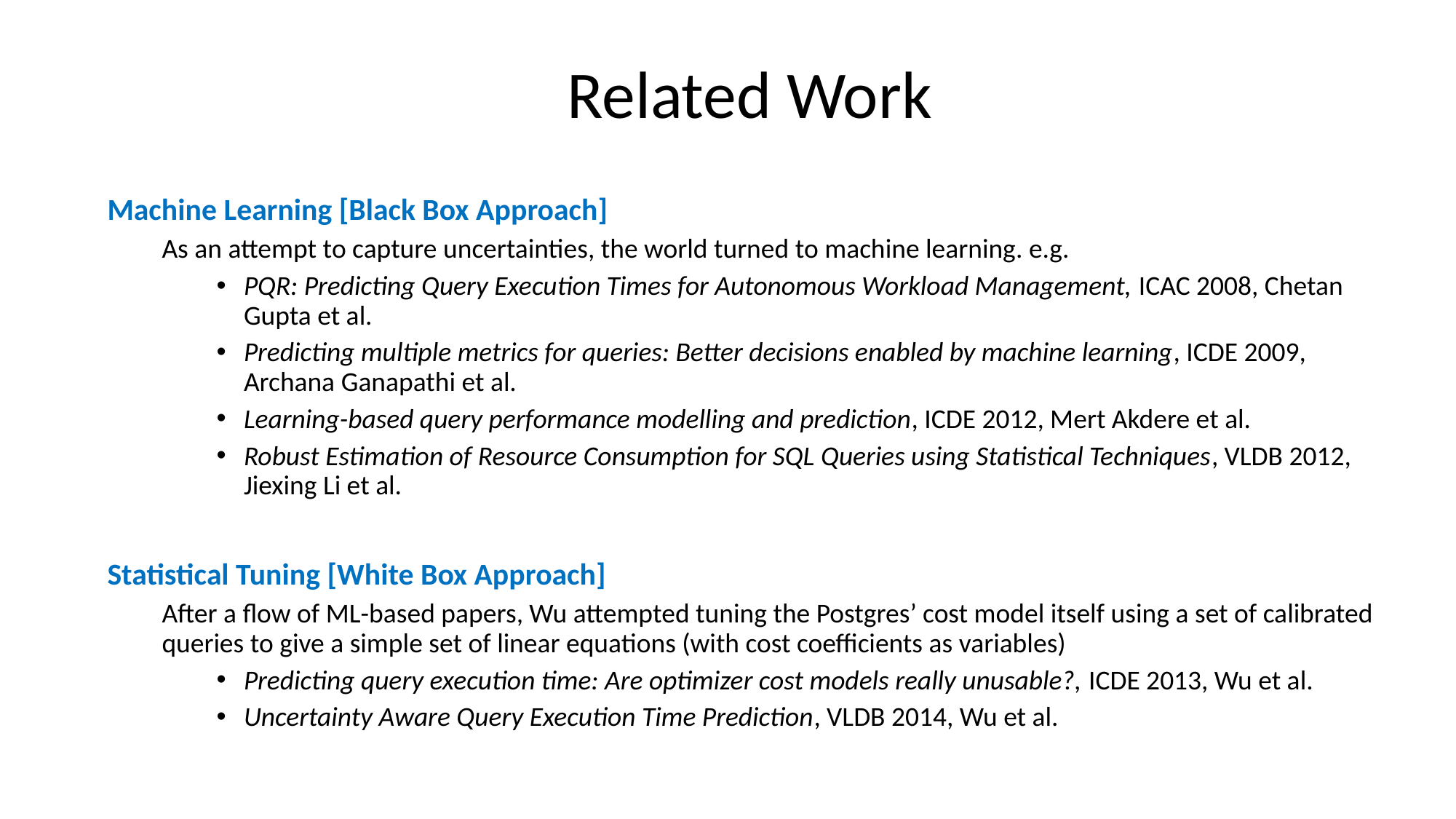

# Related Work
Machine Learning [Black Box Approach]
As an attempt to capture uncertainties, the world turned to machine learning. e.g.
PQR: Predicting Query Execution Times for Autonomous Workload Management, ICAC 2008, Chetan Gupta et al.
Predicting multiple metrics for queries: Better decisions enabled by machine learning, ICDE 2009, Archana Ganapathi et al.
Learning-based query performance modelling and prediction, ICDE 2012, Mert Akdere et al.
Robust Estimation of Resource Consumption for SQL Queries using Statistical Techniques, VLDB 2012, Jiexing Li et al.

Statistical Tuning [White Box Approach]
After a flow of ML-based papers, Wu attempted tuning the Postgres’ cost model itself using a set of calibrated queries to give a simple set of linear equations (with cost coefficients as variables)
Predicting query execution time: Are optimizer cost models really unusable?, ICDE 2013, Wu et al.
Uncertainty Aware Query Execution Time Prediction, VLDB 2014, Wu et al.